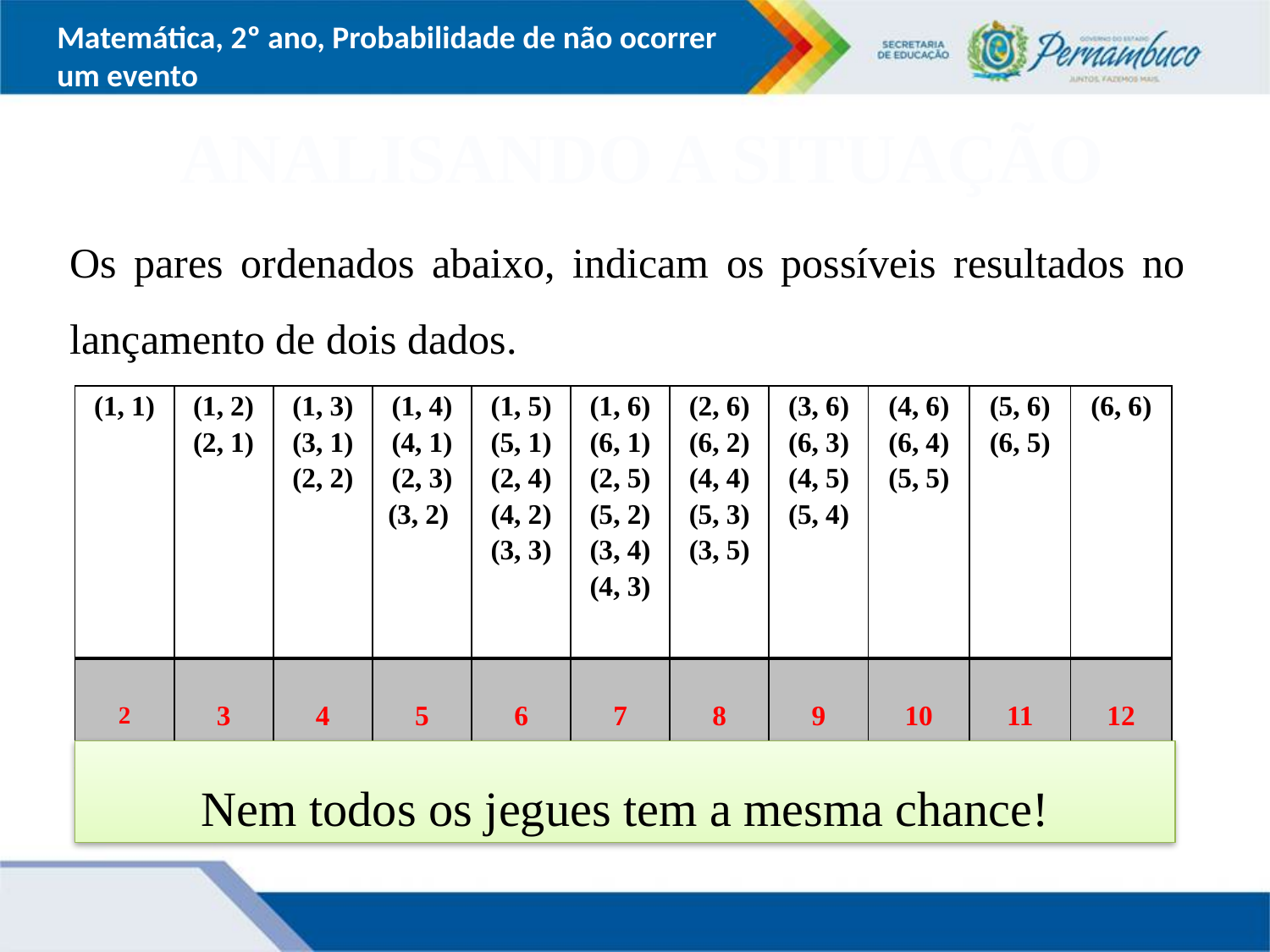

Matemática, 2º ano, Probabilidade de não ocorrer um evento

ANALISANDO A SITUAÇÃO
Os pares ordenados abaixo, indicam os possíveis resultados no lançamento de dois dados.
| (1, 1) | (1, 2) (2, 1) | (1, 3) (3, 1) (2, 2) | (1, 4) (4, 1) (2, 3) (3, 2) | (1, 5) (5, 1) (2, 4) (4, 2) (3, 3) | (1, 6) (6, 1) (2, 5) (5, 2) (3, 4) (4, 3) | (2, 6) (6, 2) (4, 4) (5, 3) (3, 5) | (3, 6) (6, 3) (4, 5) (5, 4) | (4, 6) (6, 4) (5, 5) | (5, 6) (6, 5) | (6, 6) |
| --- | --- | --- | --- | --- | --- | --- | --- | --- | --- | --- |
| 2 | 3 | 4 | 5 | 6 | 7 | 8 | 9 | 10 | 11 | 12 |
| --- | --- | --- | --- | --- | --- | --- | --- | --- | --- | --- |
Nem todos os jegues tem a mesma chance!